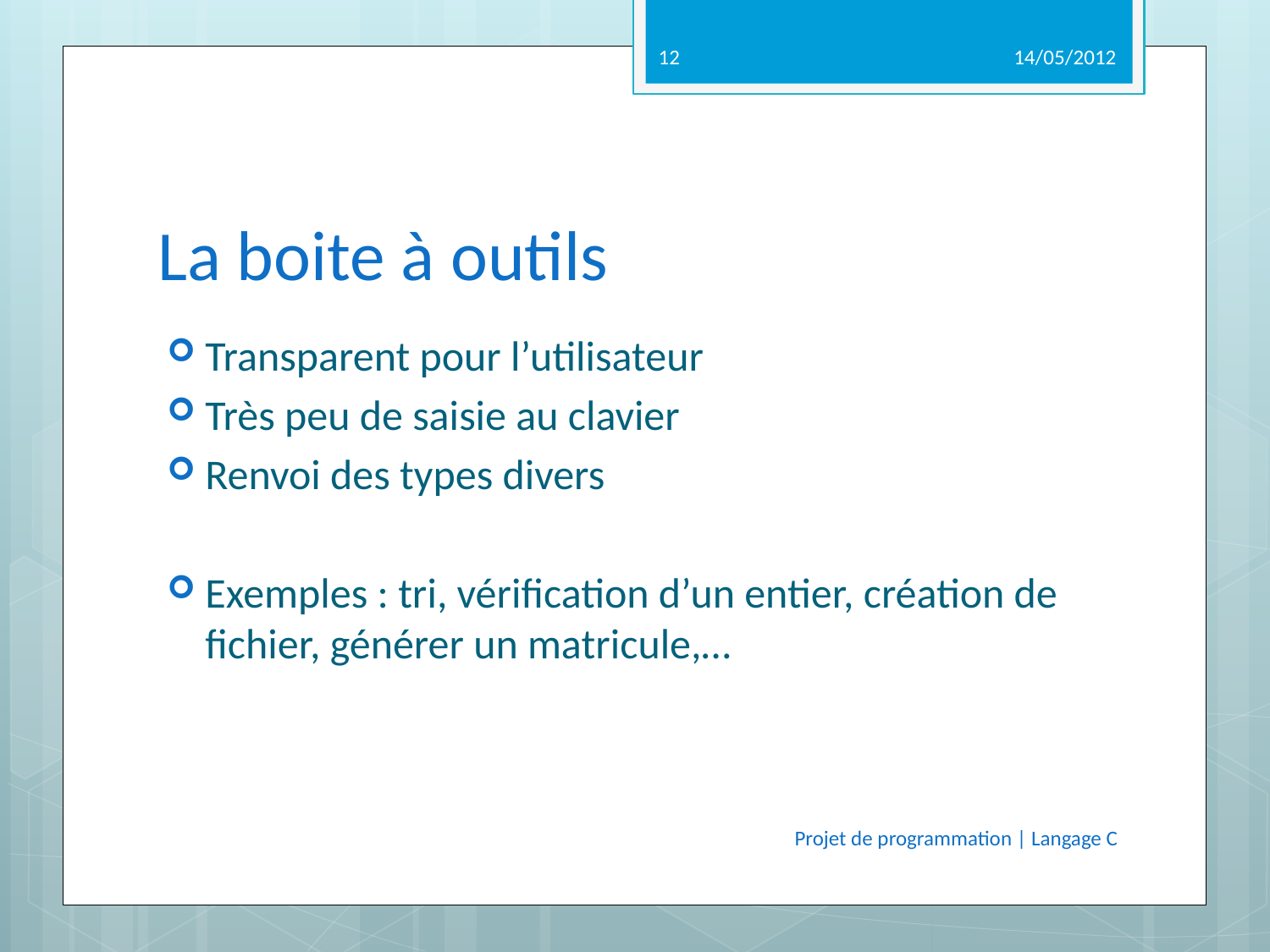

12
14/05/2012
# La boite à outils
Transparent pour l’utilisateur
Très peu de saisie au clavier
Renvoi des types divers

Exemples : tri, vérification d’un entier, création de fichier, générer un matricule,…
Projet de programmation | Langage C